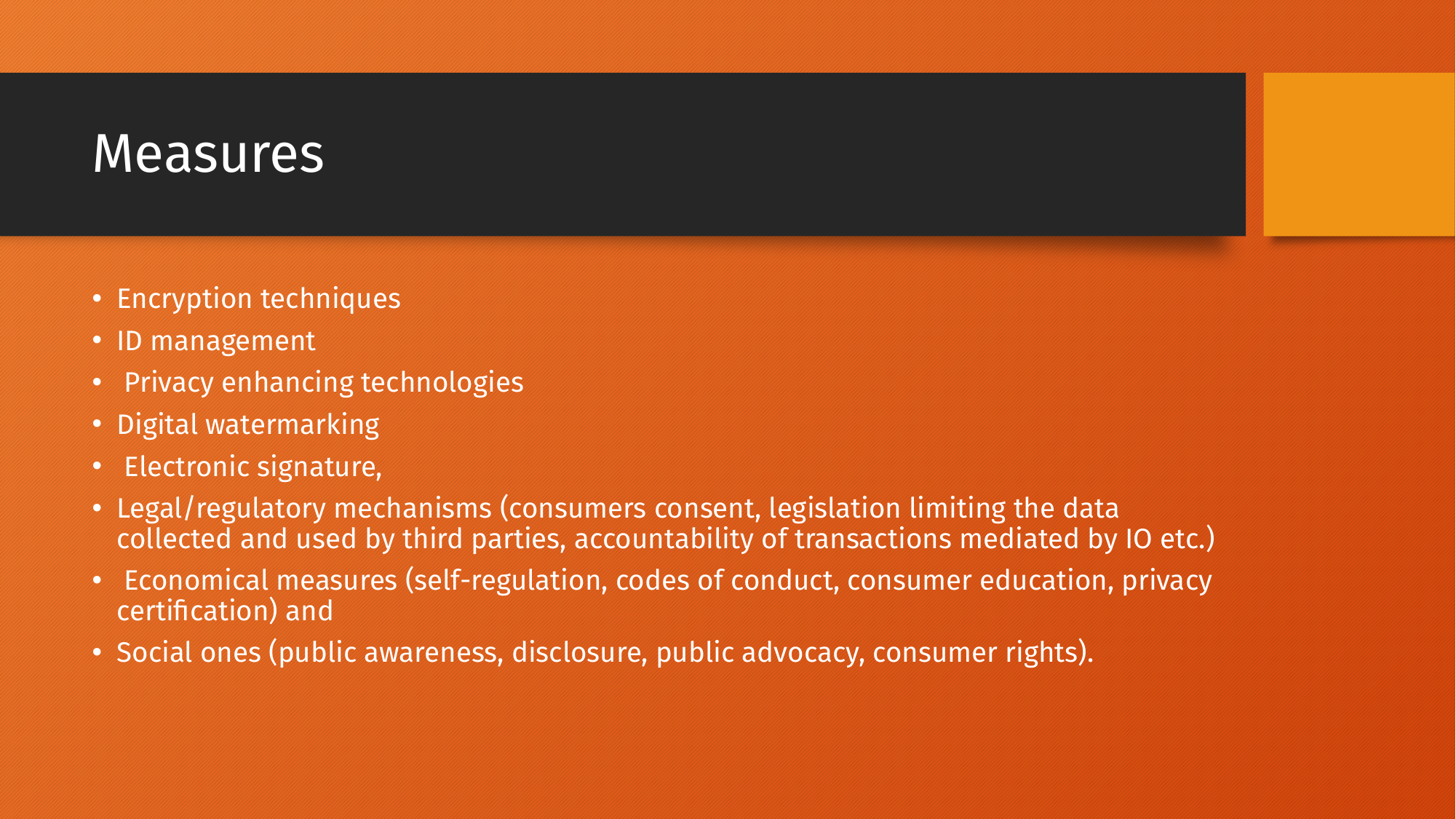

# Measures
Encryption techniques
ID management
 Privacy enhancing technologies
Digital watermarking
 Electronic signature,
Legal/regulatory mechanisms (consumers consent, legislation limiting the data collected and used by third parties, accountability of transactions mediated by IO etc.)
 Economical measures (self-regulation, codes of conduct, consumer education, privacy certification) and
Social ones (public awareness, disclosure, public advocacy, consumer rights).